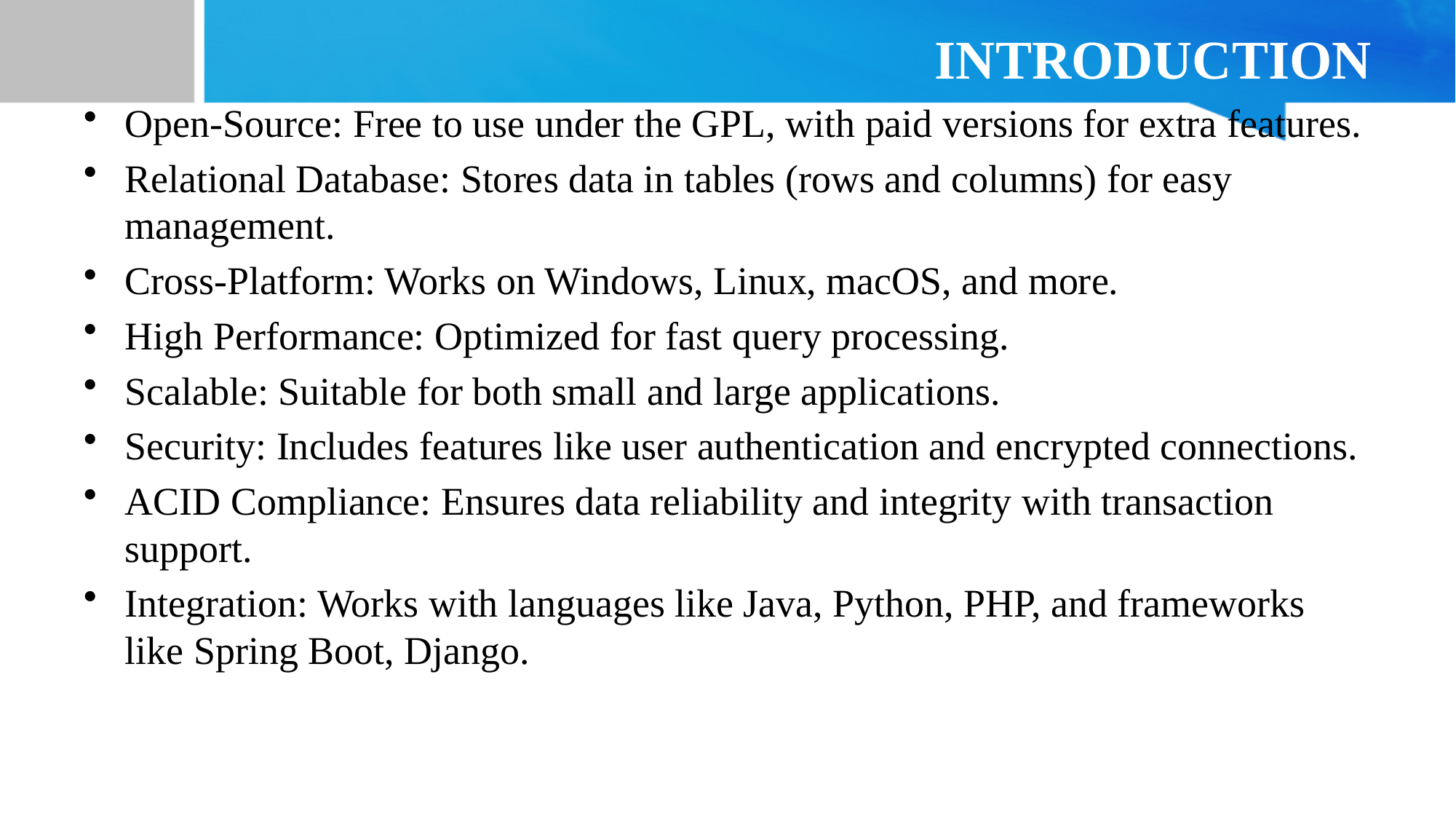

# INTRODUCTION
Open-Source: Free to use under the GPL, with paid versions for extra features.
Relational Database: Stores data in tables (rows and columns) for easy management.
Cross-Platform: Works on Windows, Linux, macOS, and more.
High Performance: Optimized for fast query processing.
Scalable: Suitable for both small and large applications.
Security: Includes features like user authentication and encrypted connections.
ACID Compliance: Ensures data reliability and integrity with transaction support.
Integration: Works with languages like Java, Python, PHP, and frameworks like Spring Boot, Django.